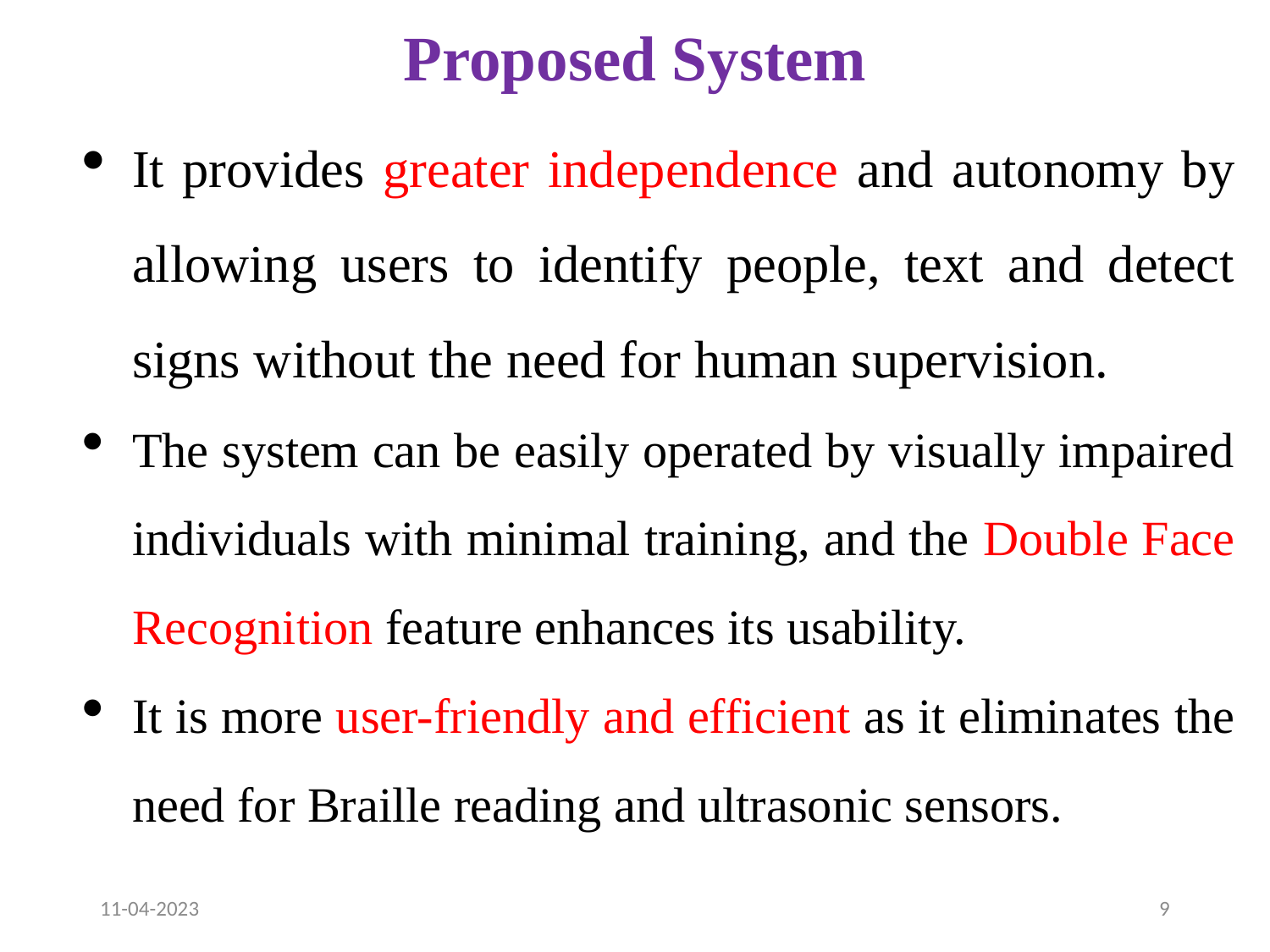

# Proposed System
It provides greater independence and autonomy by allowing users to identify people, text and detect signs without the need for human supervision.
The system can be easily operated by visually impaired individuals with minimal training, and the Double Face Recognition feature enhances its usability.
It is more user-friendly and efficient as it eliminates the need for Braille reading and ultrasonic sensors.

11-04-2023
9